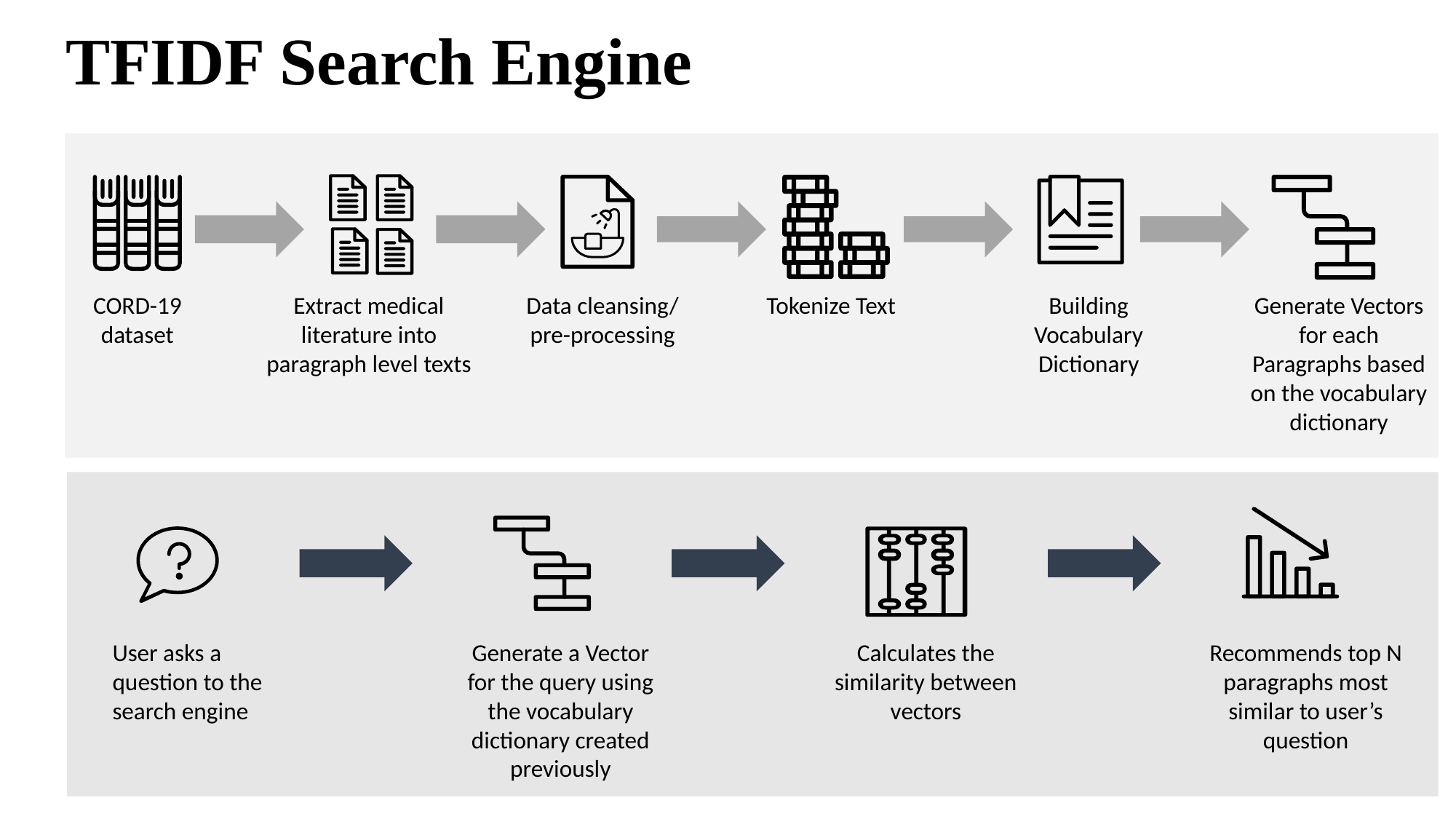

# TFIDF Search Engine

CORD-19 dataset
Extract medical literature into paragraph level texts
Data cleansing/ pre-processing
Tokenize Text
Building Vocabulary Dictionary
Generate Vectors for each Paragraphs based on the vocabulary dictionary

User asks a question to the search engine
Generate a Vector for the query using the vocabulary dictionary created previously
Calculates the similarity between vectors
Recommends top N paragraphs most similar to user’s question